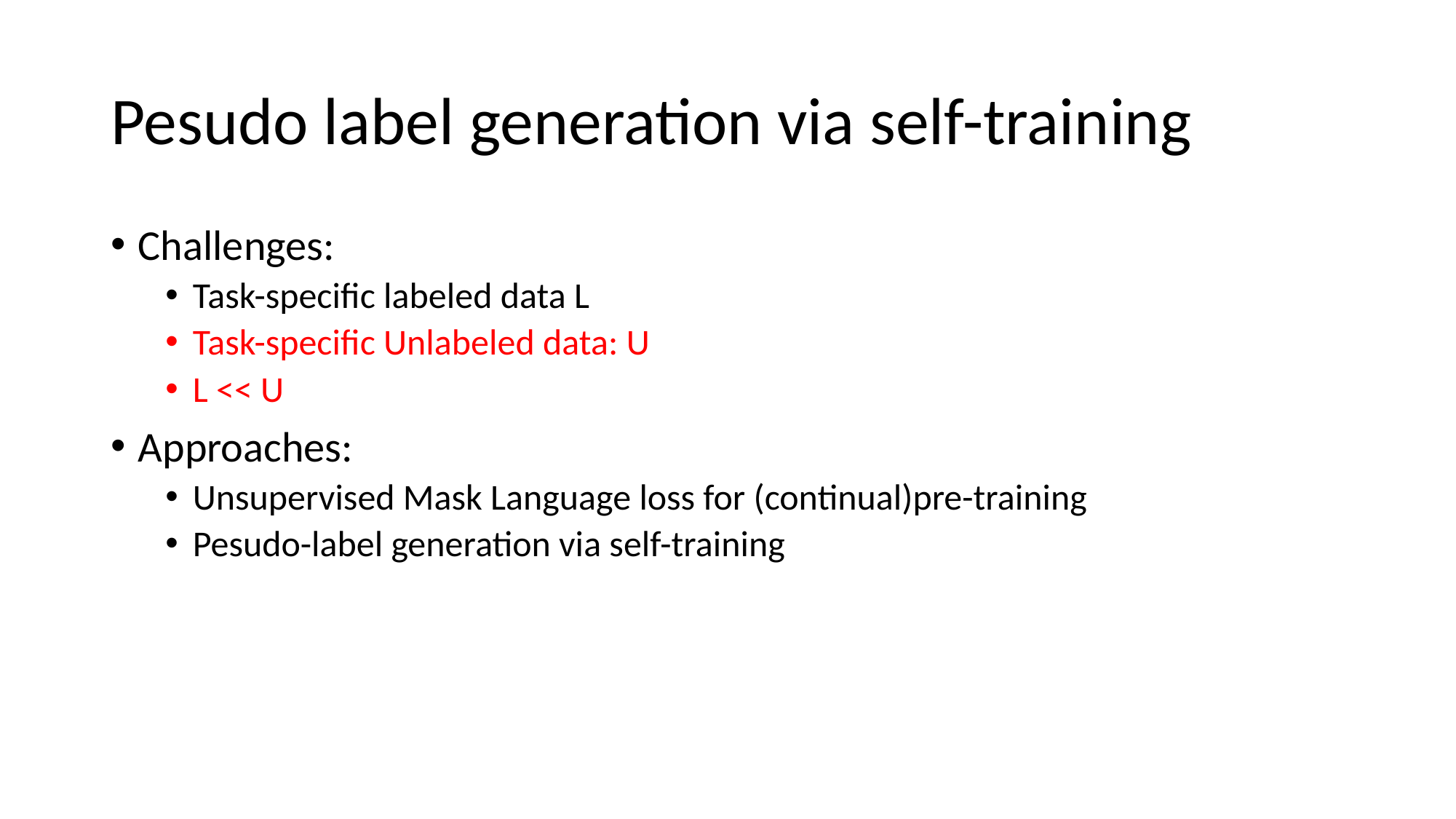

# Pesudo label generation via self-training
Challenges:
Task-specific labeled data L
Task-specific Unlabeled data: U
L << U
Approaches:
Unsupervised Mask Language loss for (continual)pre-training
Pesudo-label generation via self-training